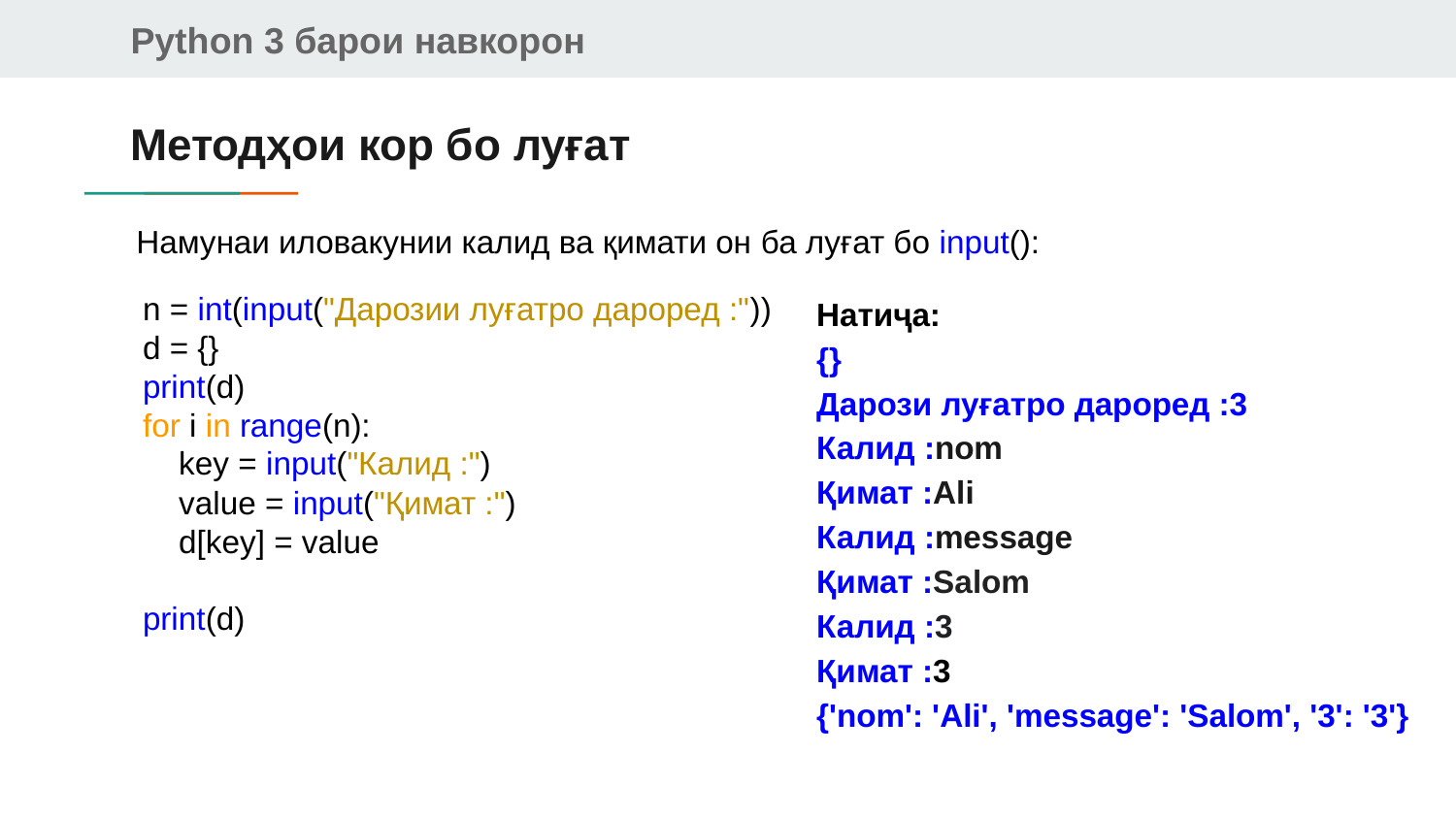

# Методҳои кор бо луғат
Намунаи иловакунии калид ва қимати он ба луғат бо input():
n = int(input("Дарозии луғатро дароред :"))
d = {}
print(d)
for i in range(n):
    key = input("Калид :")
    value = input("Қимат :")
    d[key] = value

print(d)

Натиҷа:
{}
Дарози луғатро дароред :3
Калид :nom
Қимат :Ali
Калид :message
Қимат :Salom
Калид :3
Қимат :3
{'nom': 'Ali', 'message': 'Salom', '3': '3'}